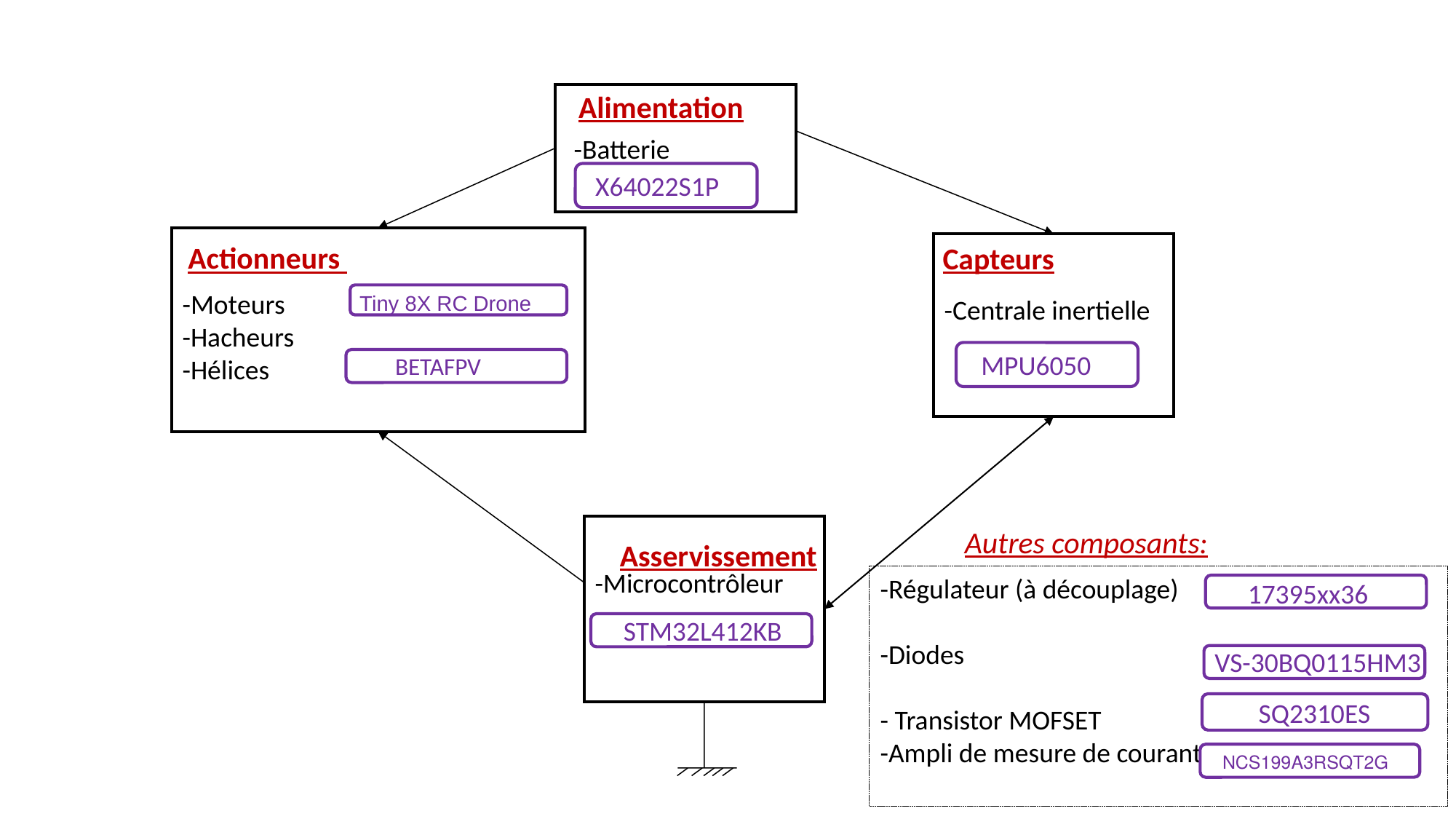

Alimentation

-Batterie

X64022S1P

Actionneurs
Capteurs

-Moteurs
-Hacheurs
-Hélices

Tiny 8X RC Drone

-Centrale inertielle

MPU6050
BETAFPV

Autres composants:
Asservissement
-Microcontrôleur
-Régulateur (à découplage)

-Diodes

- Transistor MOFSET
-Ampli de mesure de courant

17395xx36

STM32L412KB

VS-30BQ0115HM3

SQ2310ES

NCS199A3RSQT2G